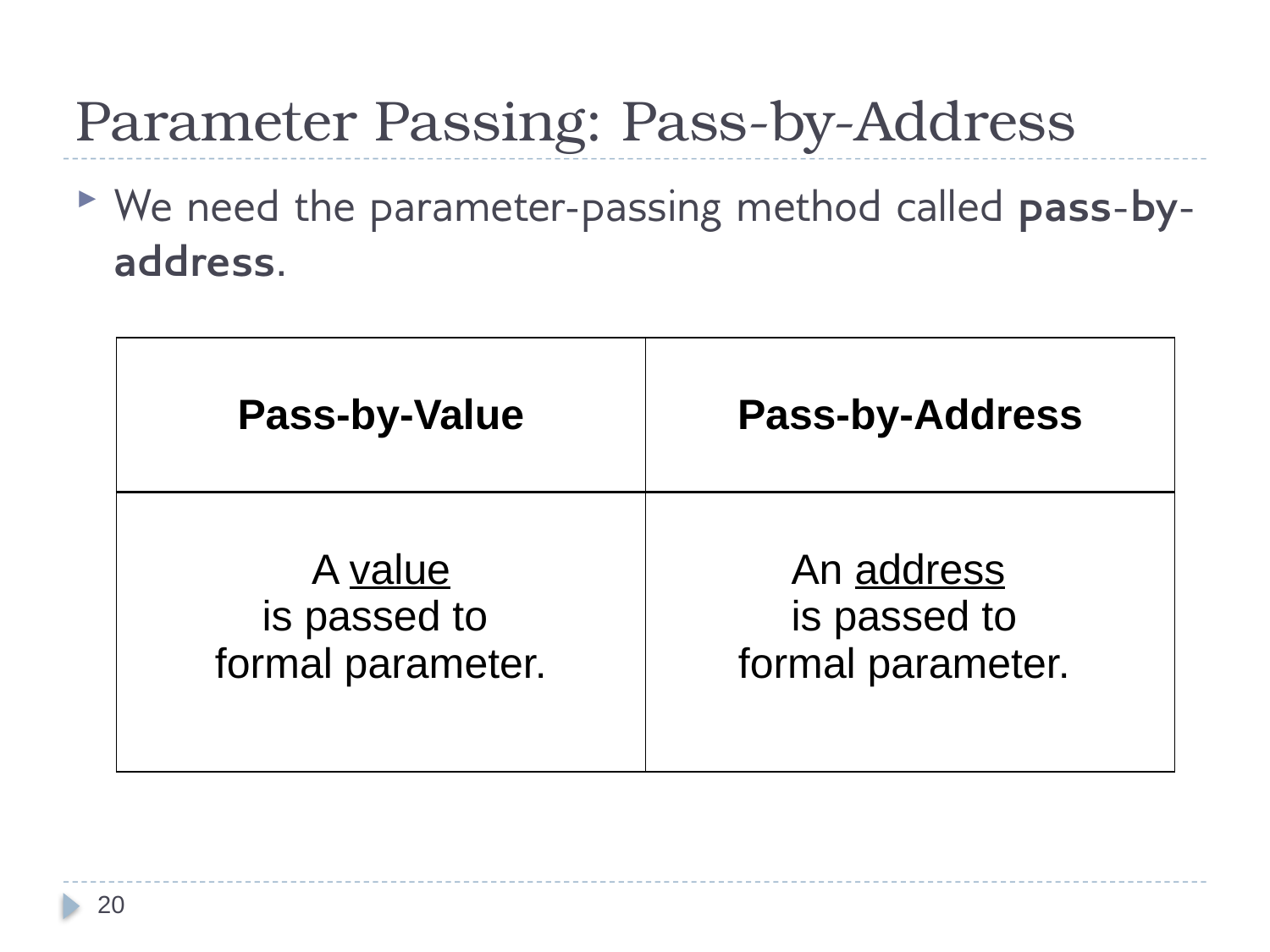

# Parameter Passing: Pass-by-Address
We need the parameter-passing method called pass-by-address.

| Pass-by-Value | Pass-by-Address |
| --- | --- |
| A value is passed to formal parameter. | An address is passed to formal parameter. |
20